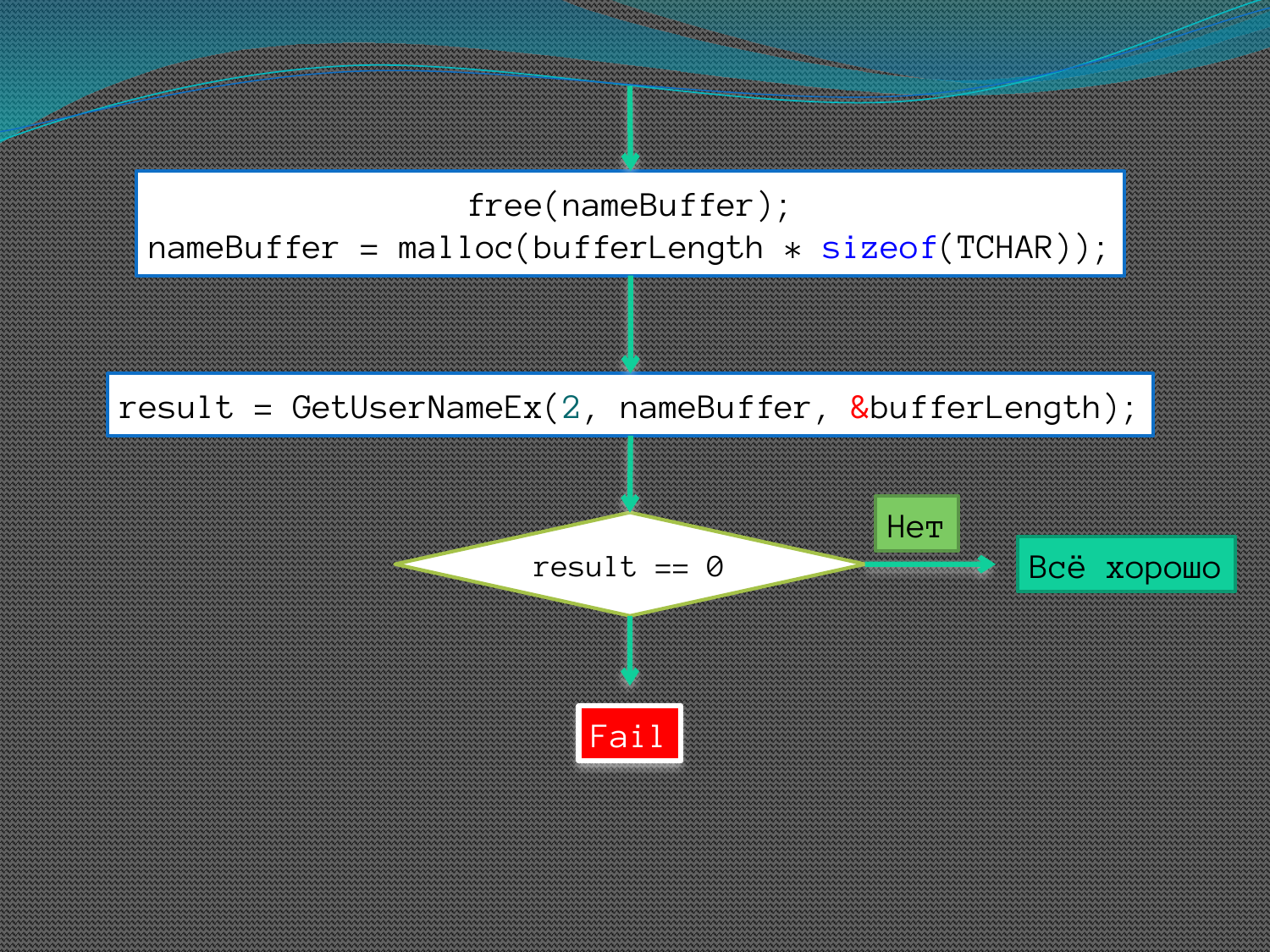

free(nameBuffer);
nameBuffer = malloc(bufferLength * sizeof(TCHAR));
result = GetUserNameEx(2, nameBuffer, &bufferLength);
Нет
result == 0
Всё хорошо
Fail